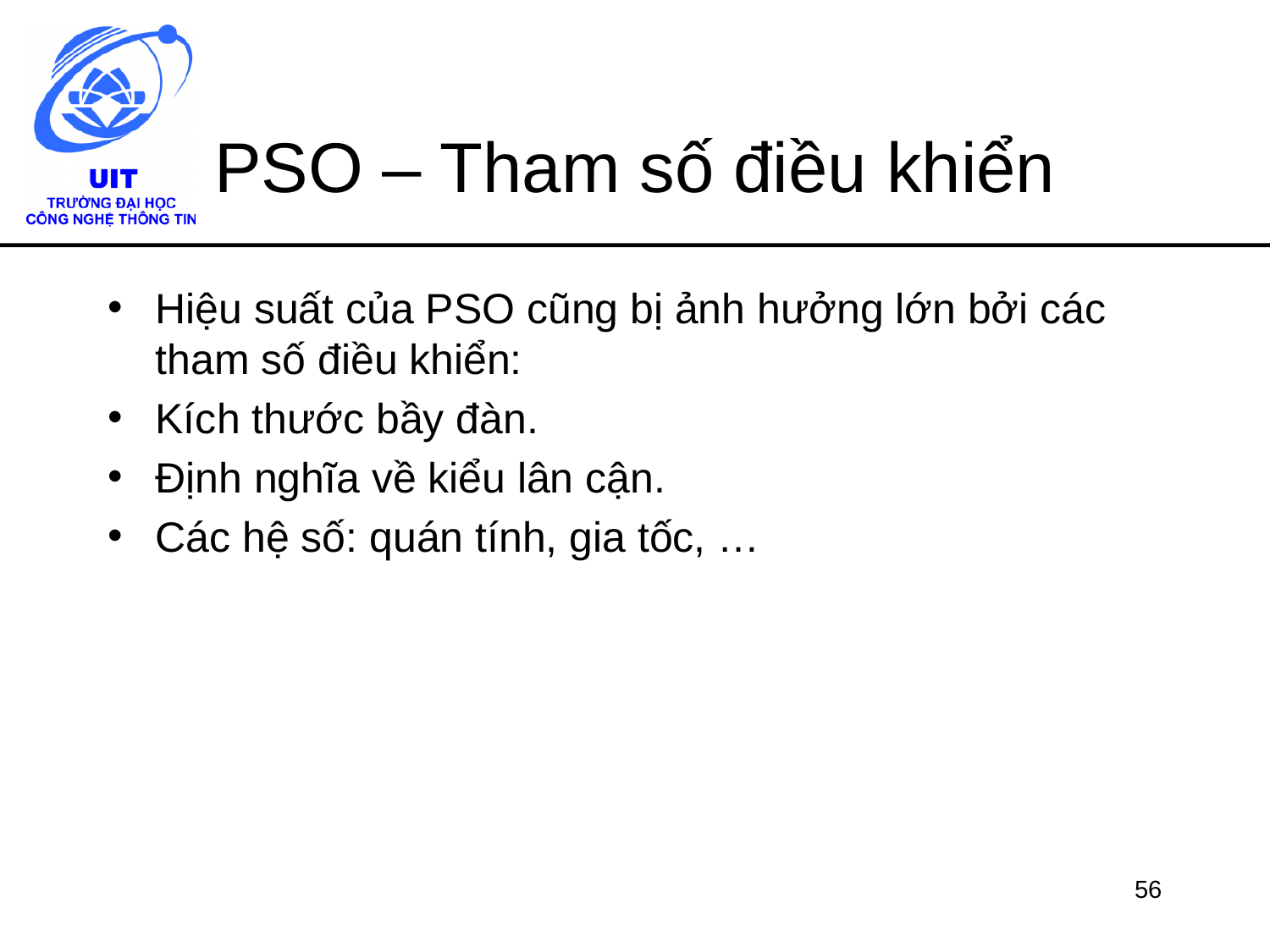

# PSO – Tham số điều khiển
Hiệu suất của PSO cũng bị ảnh hưởng lớn bởi các tham số điều khiển:
Kích thước bầy đàn.
Định nghĩa về kiểu lân cận.
Các hệ số: quán tính, gia tốc, …
56